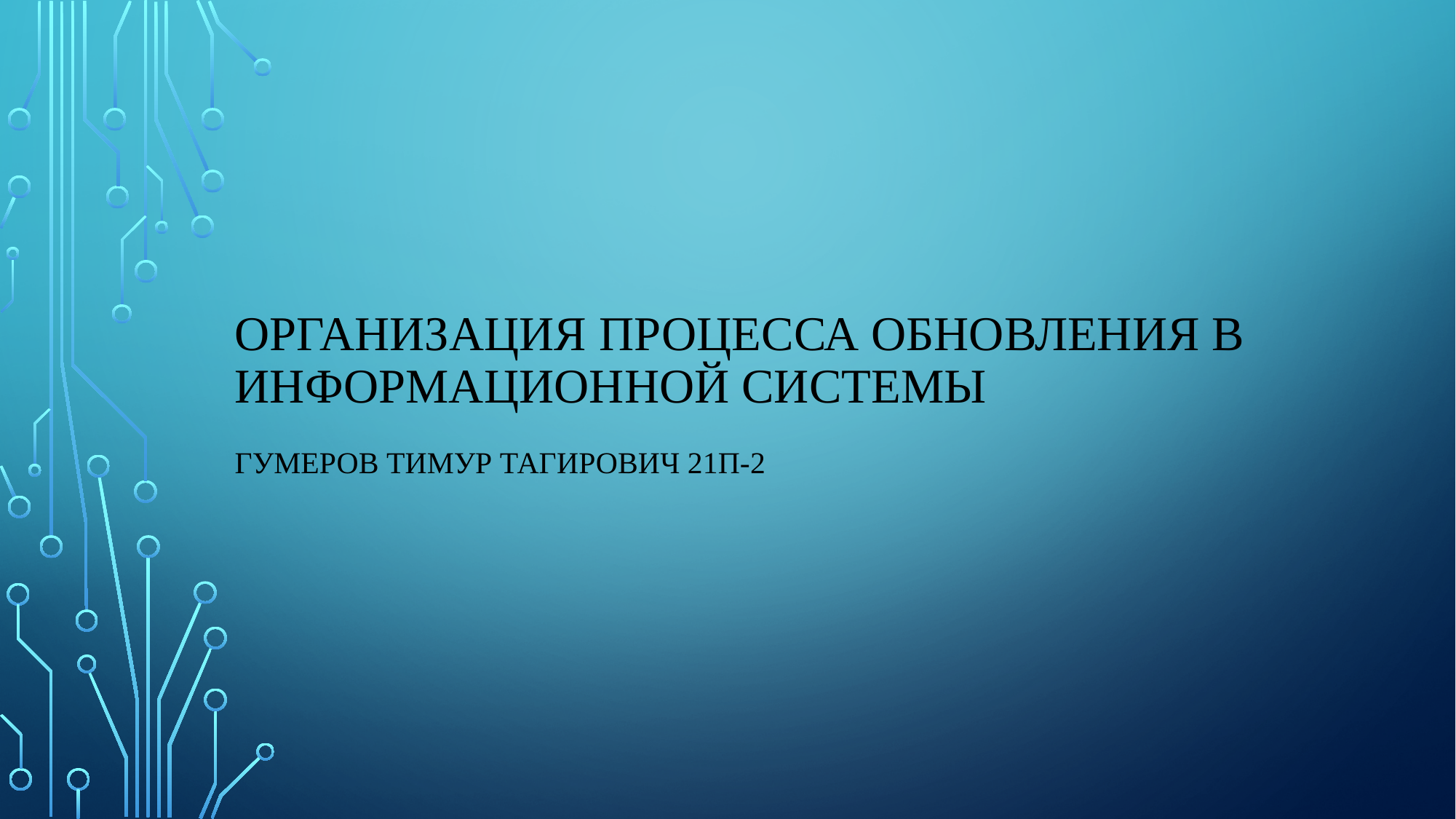

# Организация процесса обновления в информационной системы
Гумеров Тимур Тагирович 21п-2